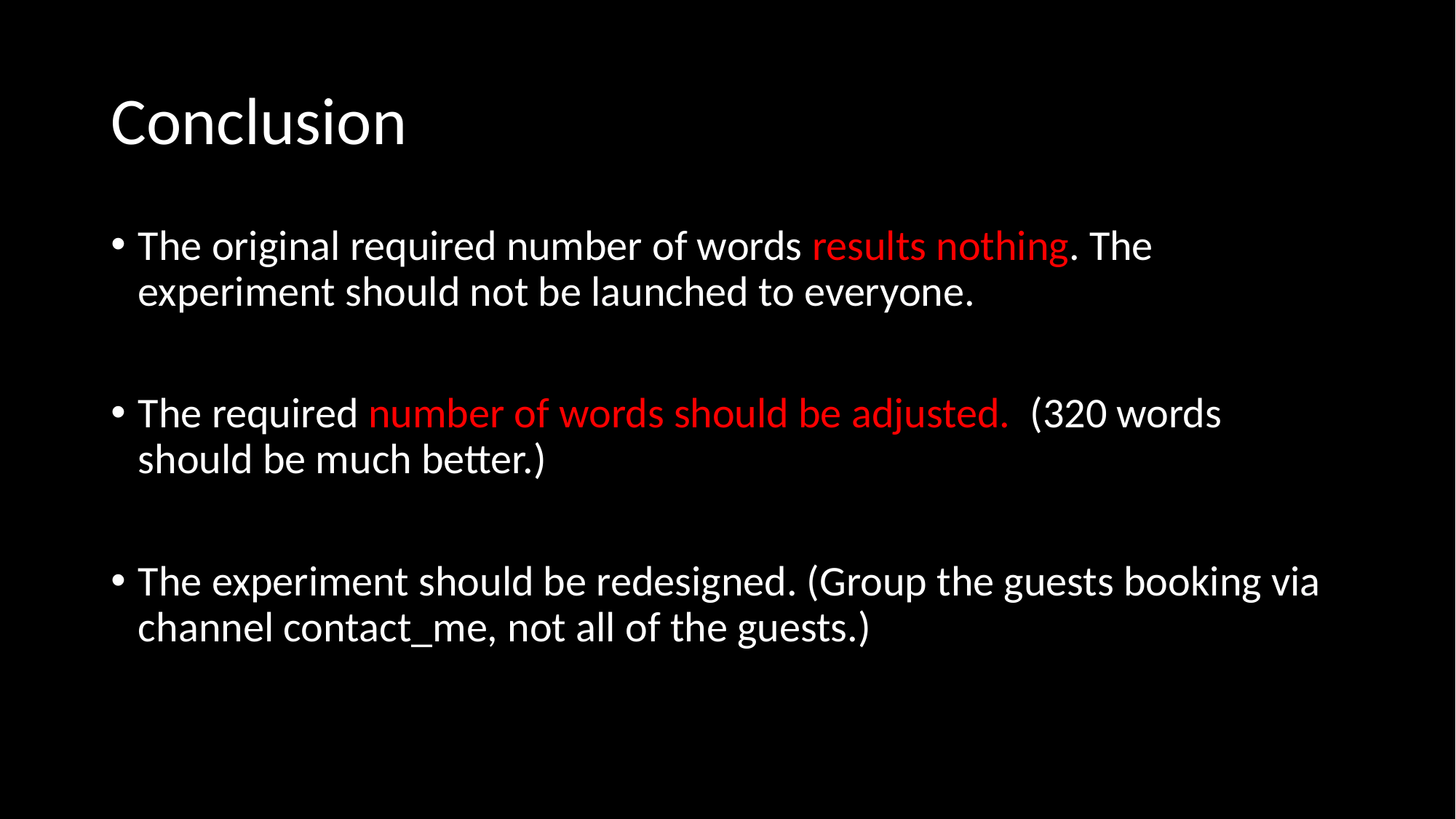

# Conclusion
The original required number of words results nothing. The experiment should not be launched to everyone.

The required number of words should be adjusted.  (320 words should be much better.)

The experiment should be redesigned. (Group the guests booking via channel contact_me, not all of the guests.)